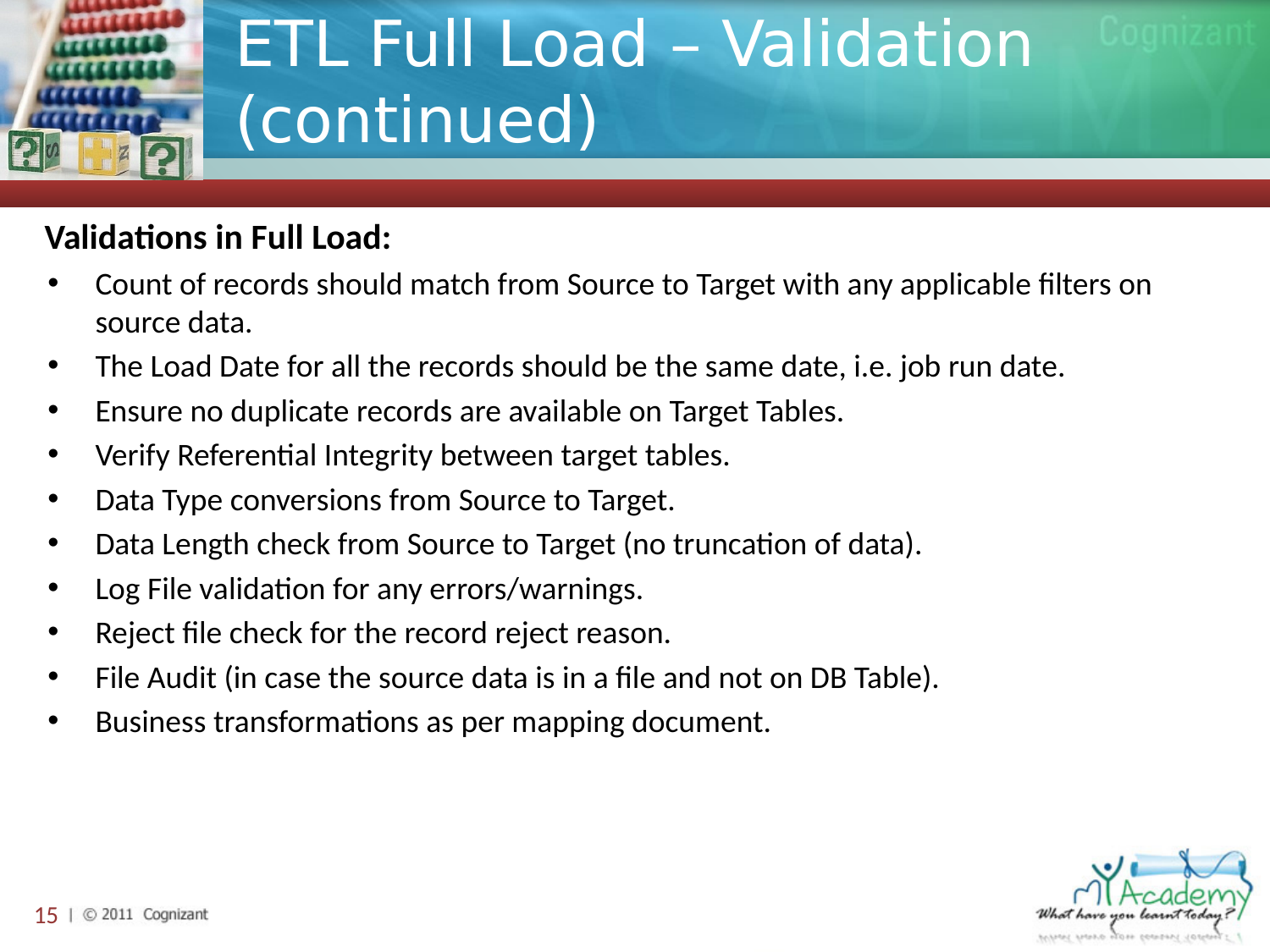

# ETL Full Load – Validation (continued)
Validations in Full Load:
Count of records should match from Source to Target with any applicable filters on source data.
The Load Date for all the records should be the same date, i.e. job run date.
Ensure no duplicate records are available on Target Tables.
Verify Referential Integrity between target tables.
Data Type conversions from Source to Target.
Data Length check from Source to Target (no truncation of data).
Log File validation for any errors/warnings.
Reject file check for the record reject reason.
File Audit (in case the source data is in a file and not on DB Table).
Business transformations as per mapping document.
15